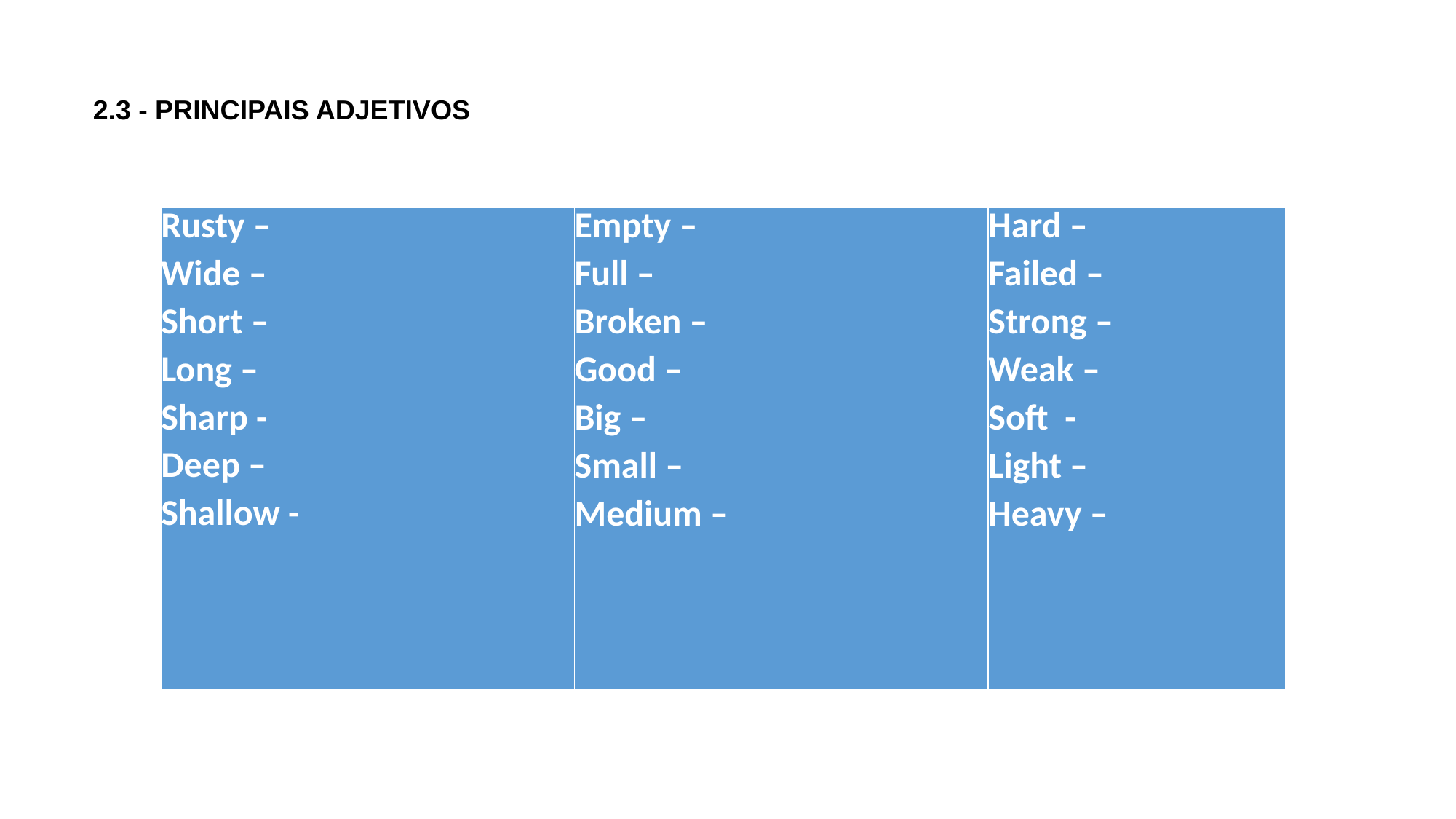

2.3 - PRINCIPAIS ADJETIVOS

| Rusty – Wide – Short – Long – Sharp - Deep – Shallow - | Empty – Full – Broken – Good – Big – Small – Medium – | Hard – Failed – Strong – Weak – Soft - Light – Heavy – |
| --- | --- | --- |